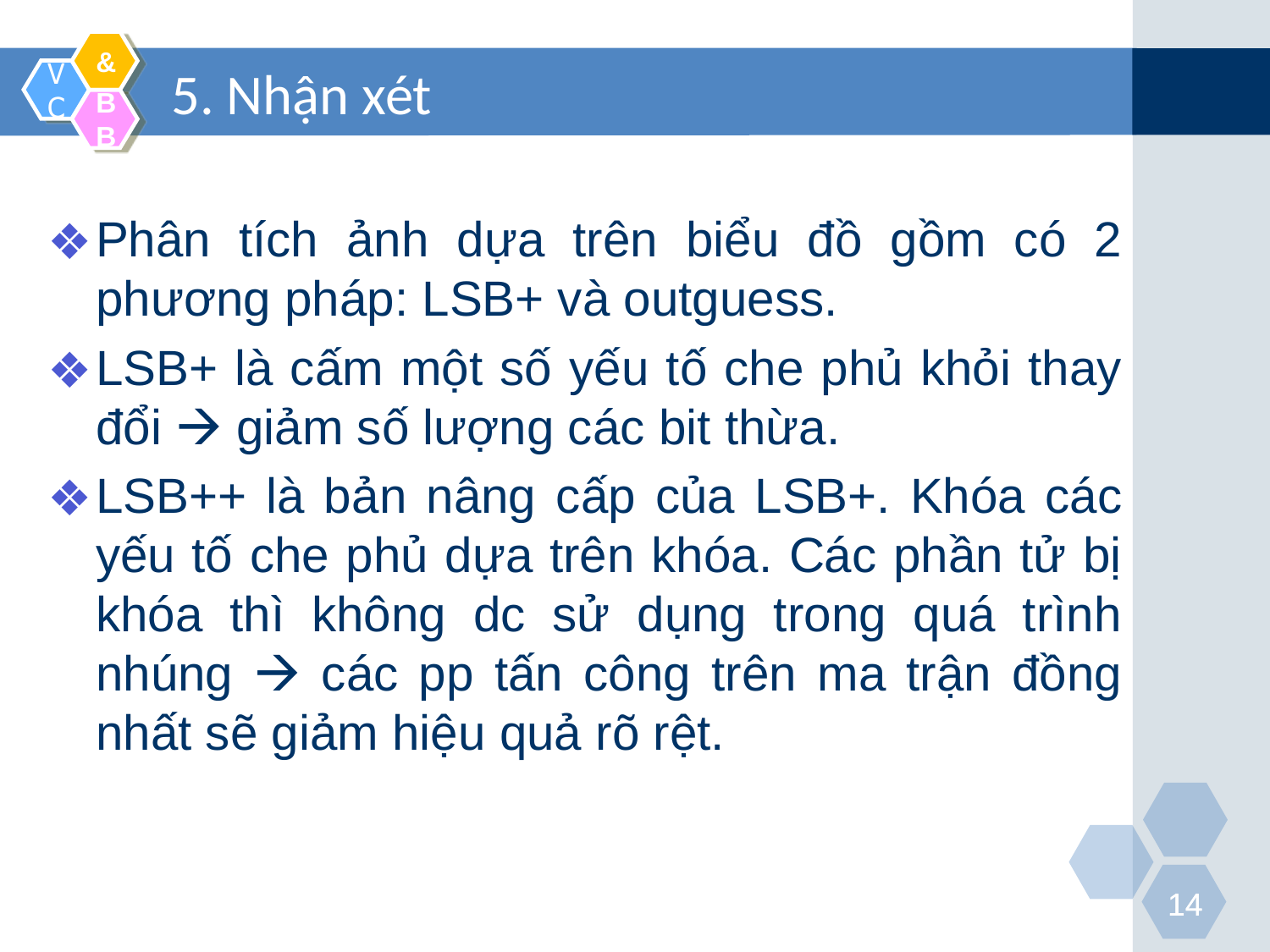

# 5. Nhận xét
Phân tích ảnh dựa trên biểu đồ gồm có 2 phương pháp: LSB+ và outguess.
LSB+ là cấm một số yếu tố che phủ khỏi thay đổi 🡪 giảm số lượng các bit thừa.
LSB++ là bản nâng cấp của LSB+. Khóa các yếu tố che phủ dựa trên khóa. Các phần tử bị khóa thì không dc sử dụng trong quá trình nhúng 🡪 các pp tấn công trên ma trận đồng nhất sẽ giảm hiệu quả rõ rệt.